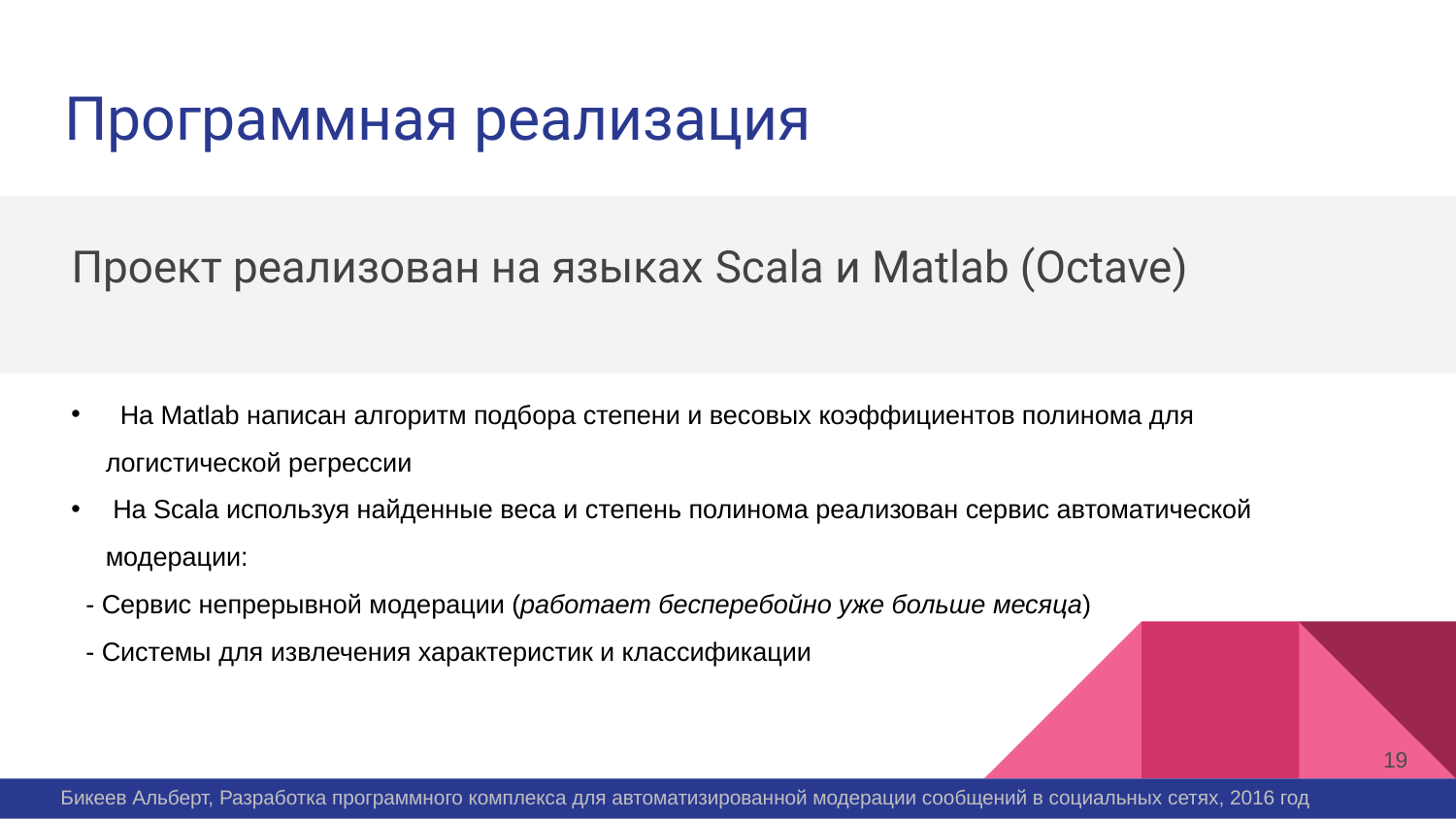

# Программная реализация

Проект реализован на языках Scala и Matlab (Octave)
  На Matlab написан алгоритм подбора степени и весовых коэффициентов полинома для логистической регрессии
 На Scala используя найденные веса и степень полинома реализован сервис автоматической модерации:
  - Сервис непрерывной модерации (работает бесперебойно уже больше месяца)
  - Системы для извлечения характеристик и классификации
19
Бикеев Альберт, Разработка программного комплекса для автоматизированной модерации сообщений в социальных сетях, 2016 год